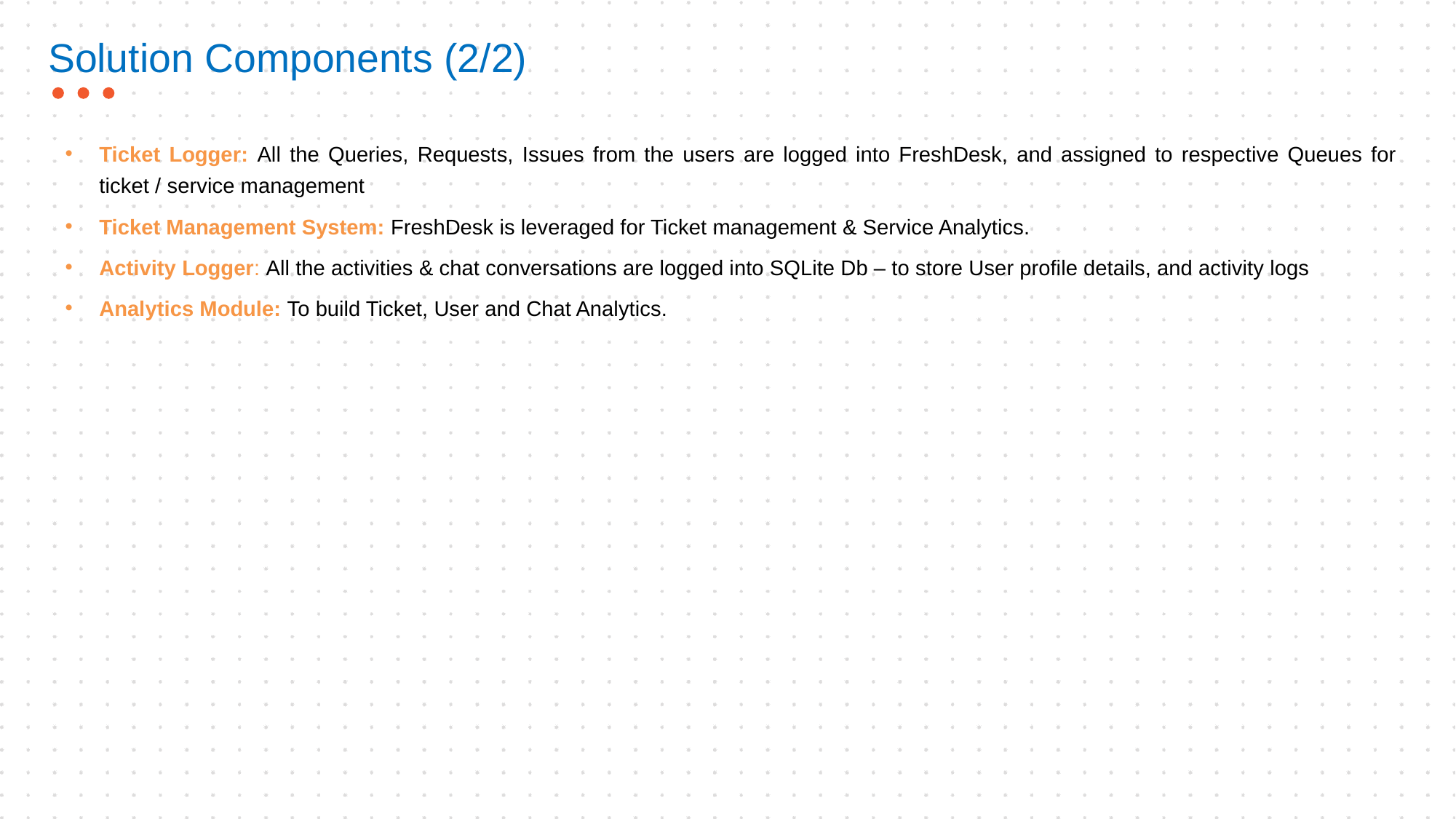

# Solution Components (2/2)

Ticket Logger: All the Queries, Requests, Issues from the users are logged into FreshDesk, and assigned to respective Queues for ticket / service management
Ticket Management System: FreshDesk is leveraged for Ticket management & Service Analytics.
Activity Logger: All the activities & chat conversations are logged into SQLite Db – to store User profile details, and activity logs
Analytics Module: To build Ticket, User and Chat Analytics.